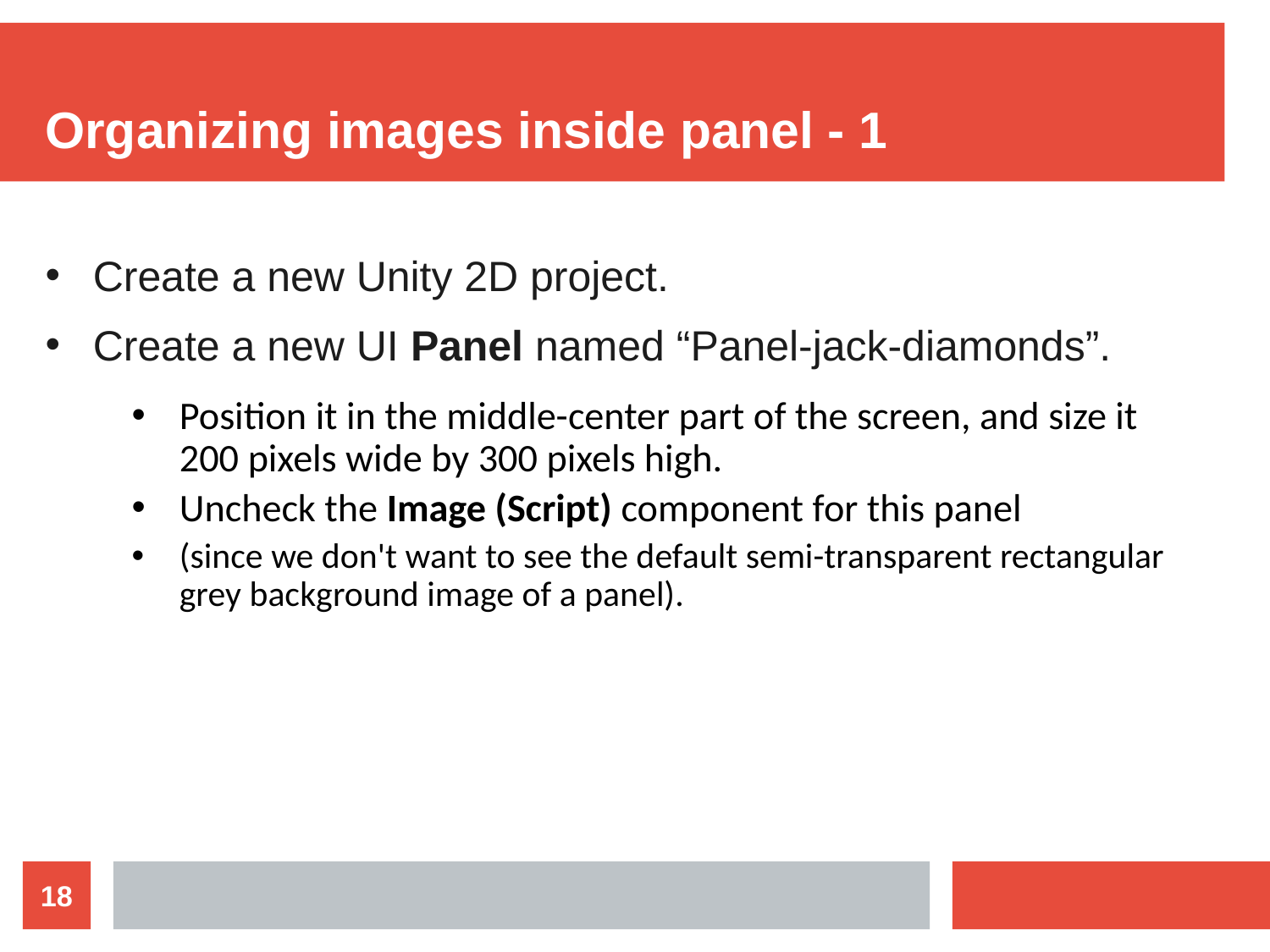

# Organizing images inside panel - 1
Create a new Unity 2D project.
Create a new UI Panel named “Panel-jack-diamonds”.
Position it in the middle-center part of the screen, and size it 200 pixels wide by 300 pixels high.
Uncheck the Image (Script) component for this panel
(since we don't want to see the default semi-transparent rectangular grey background image of a panel).

18